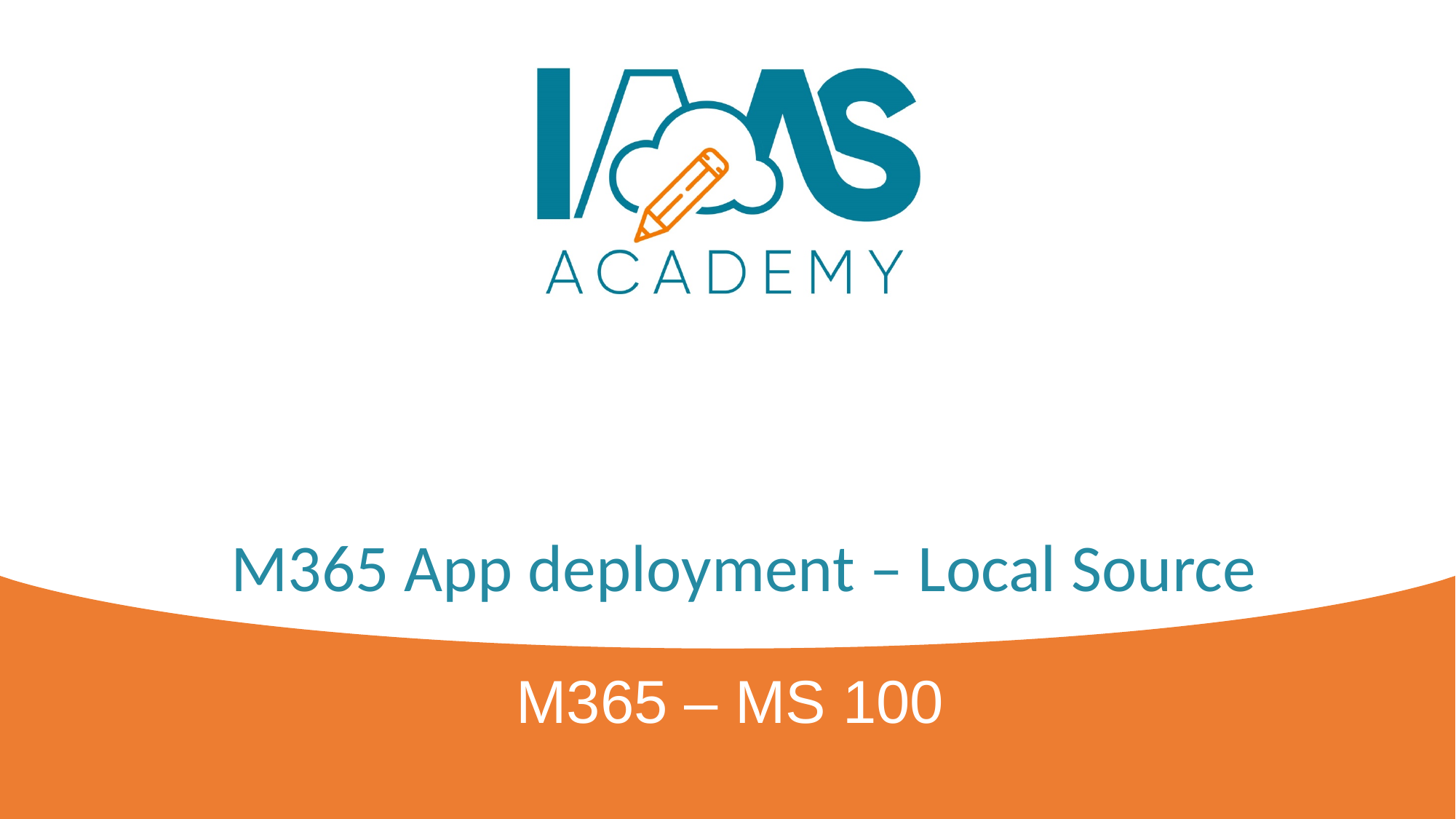

# M365 App deployment – Local Source
M365 – MS 100